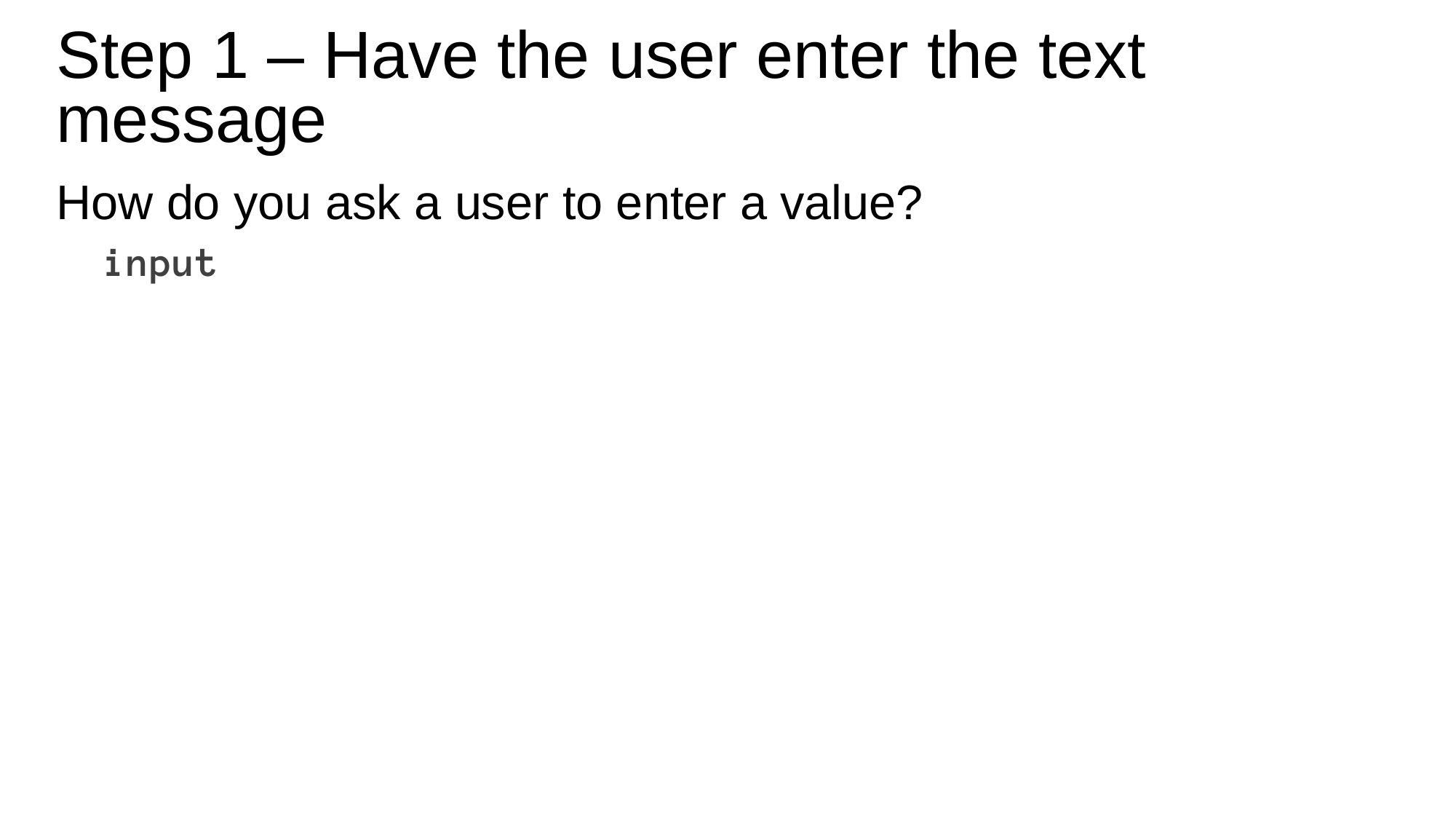

# Step 1 – Have the user enter the text message
How do you ask a user to enter a value?
input